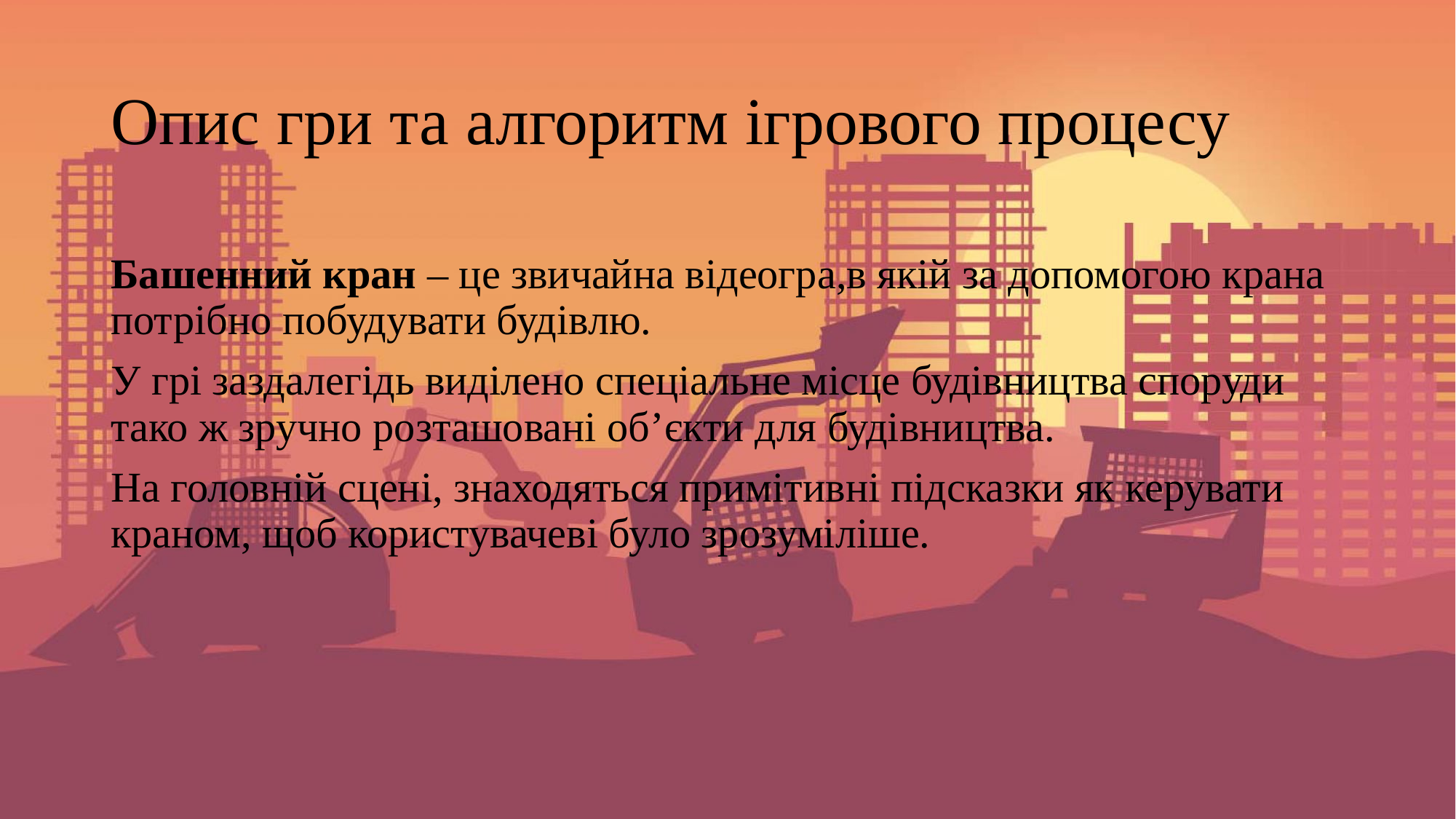

# Опис гри та алгоритм ігрового процесу
Башенний кран – це звичайна відеогра,в якій за допомогою крана потрібно побудувати будівлю.
У грі заздалегідь виділено спеціальне місце будівництва споруди тако ж зручно розташовані об’єкти для будівництва.
На головній сцені, знаходяться примітивні підсказки як керувати краном, щоб користувачеві було зрозуміліше.